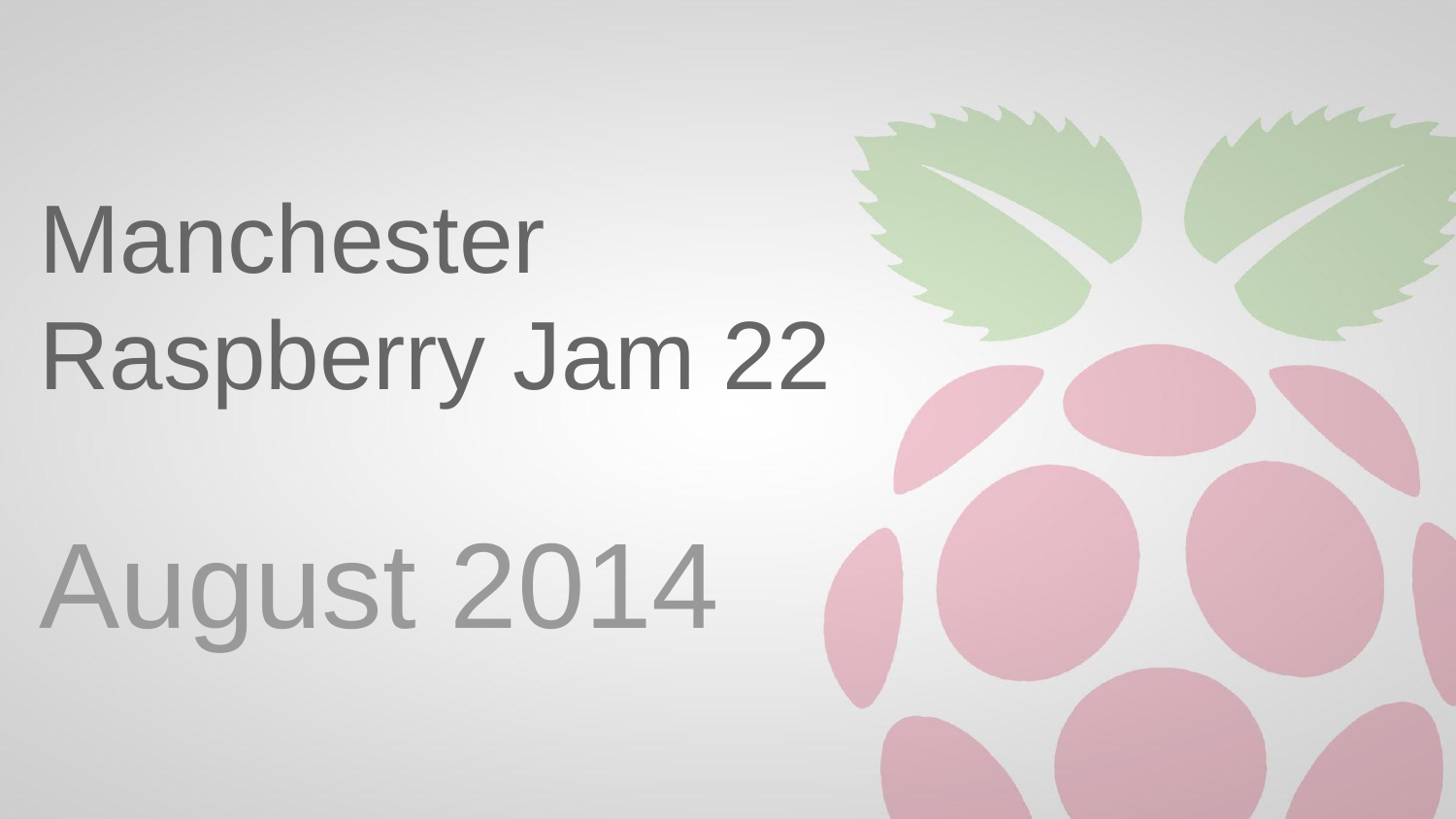

# Manchester
Raspberry Jam 22
August 2014